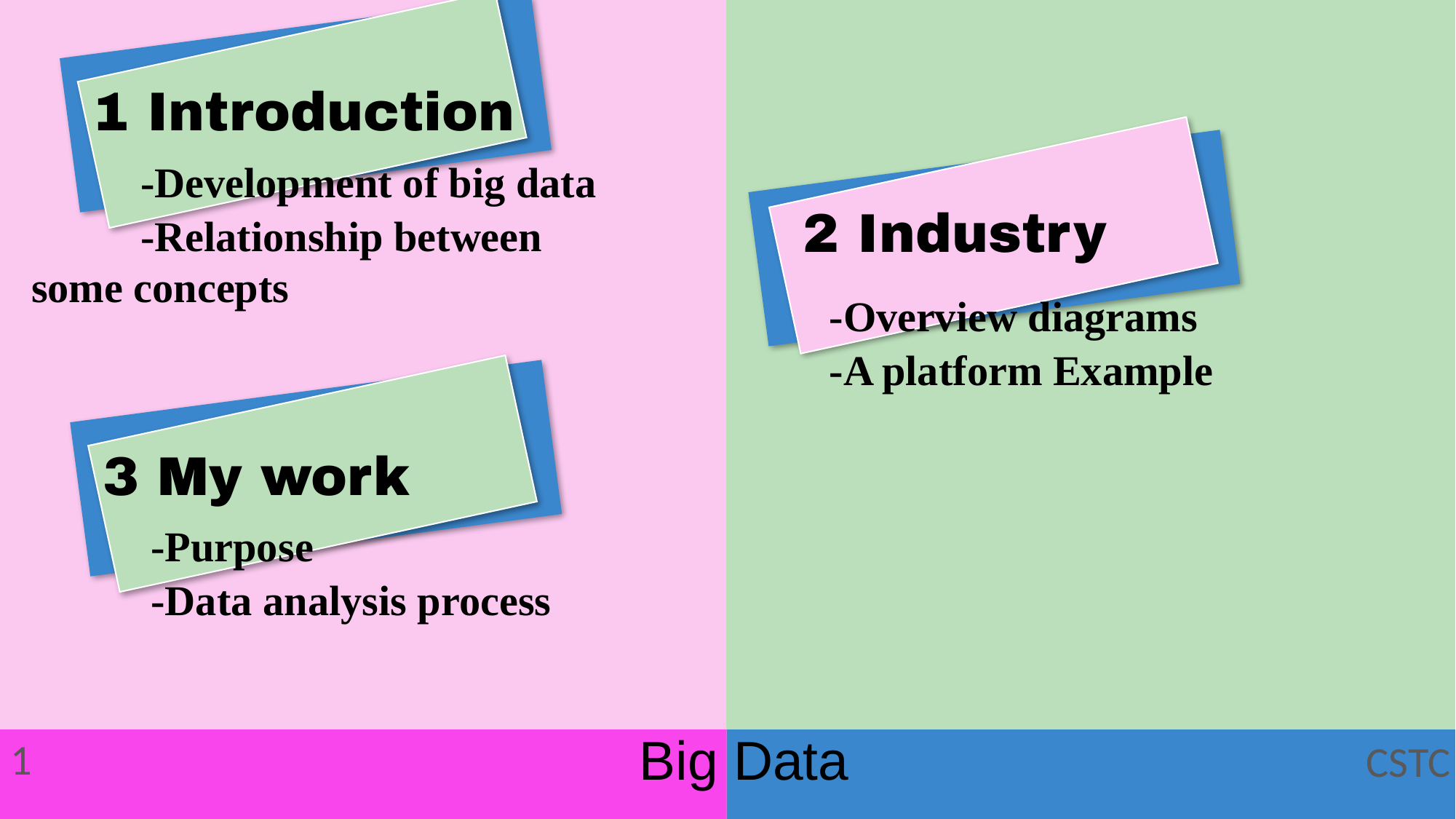

1 Introduction
#
	-Development of big data
	-Relationship between 		some concepts

2 Industry
	-Overview diagrams
	-A platform Example

3 My work
	-Purpose
	-Data analysis process
Big Data
1

CSTC